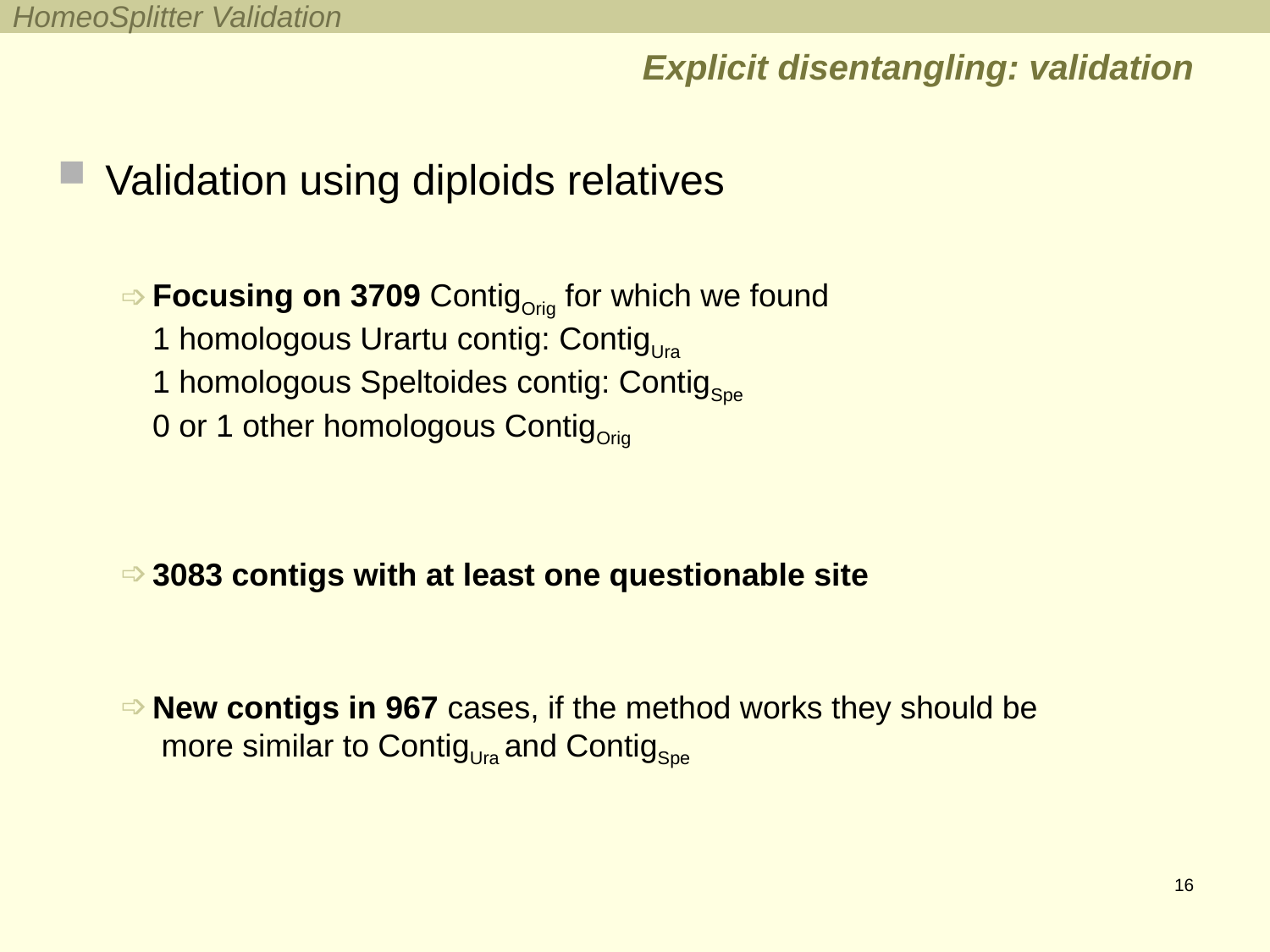

HomeoSplitter Validation
# Explicit disentangling: validation
Validation using diploids relatives

Focusing on 3709 ContigOrig for which we found
1 homologous Urartu contig: ContigUra
1 homologous Speltoides contig: ContigSpe
0 or 1 other homologous ContigOrig

3083 contigs with at least one questionable site

New contigs in 967 cases, if the method works they should be
 more similar to ContigUra and ContigSpe
16